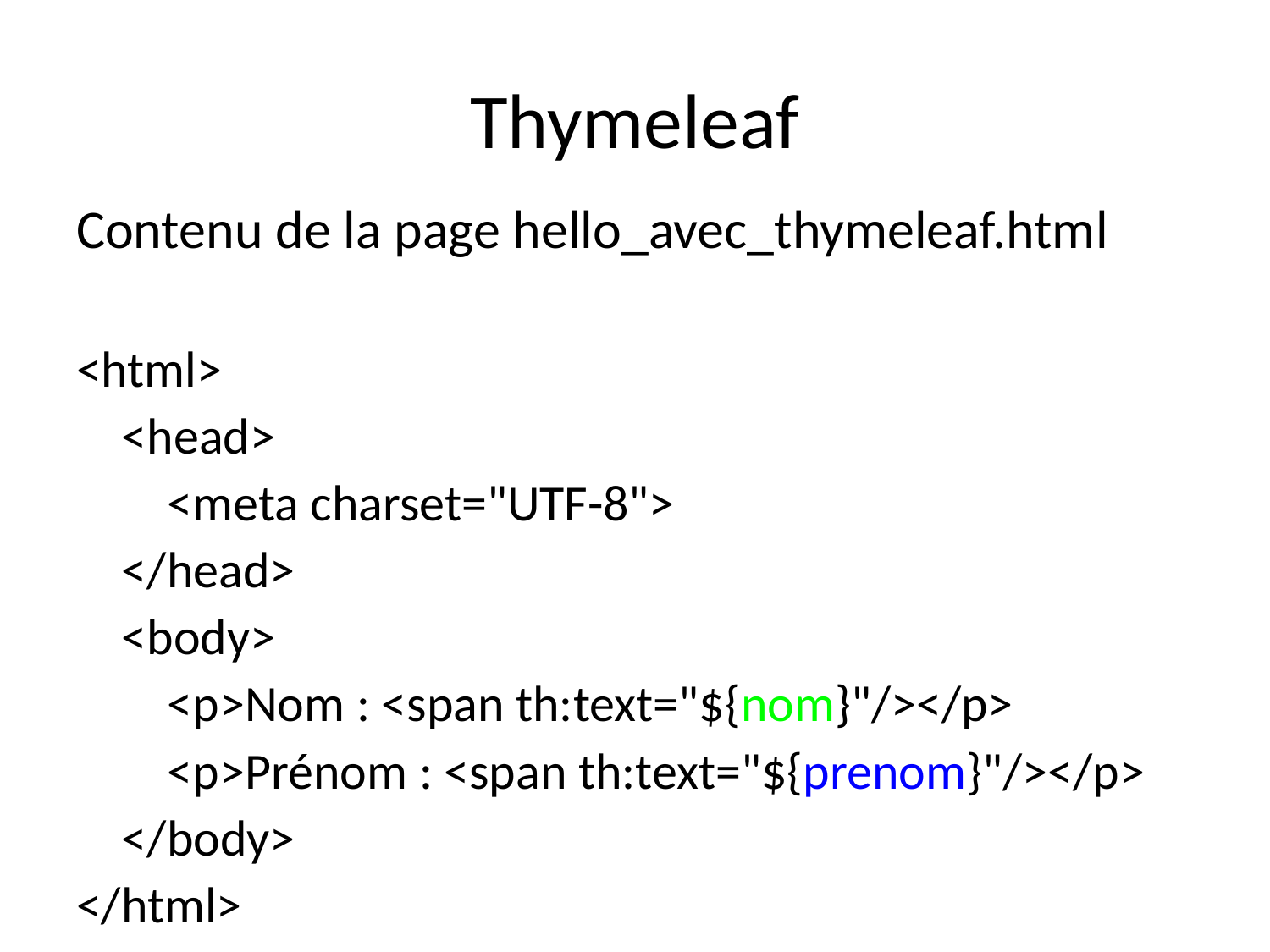

# Thymeleaf
Contenu de la page hello_avec_thymeleaf.html

<html>
    <head>
        <meta charset="UTF-8">
    </head>
    <body>
        <p>Nom : <span th:text="${nom}"/></p>
        <p>Prénom : <span th:text="${prenom}"/></p>
    </body>
</html>